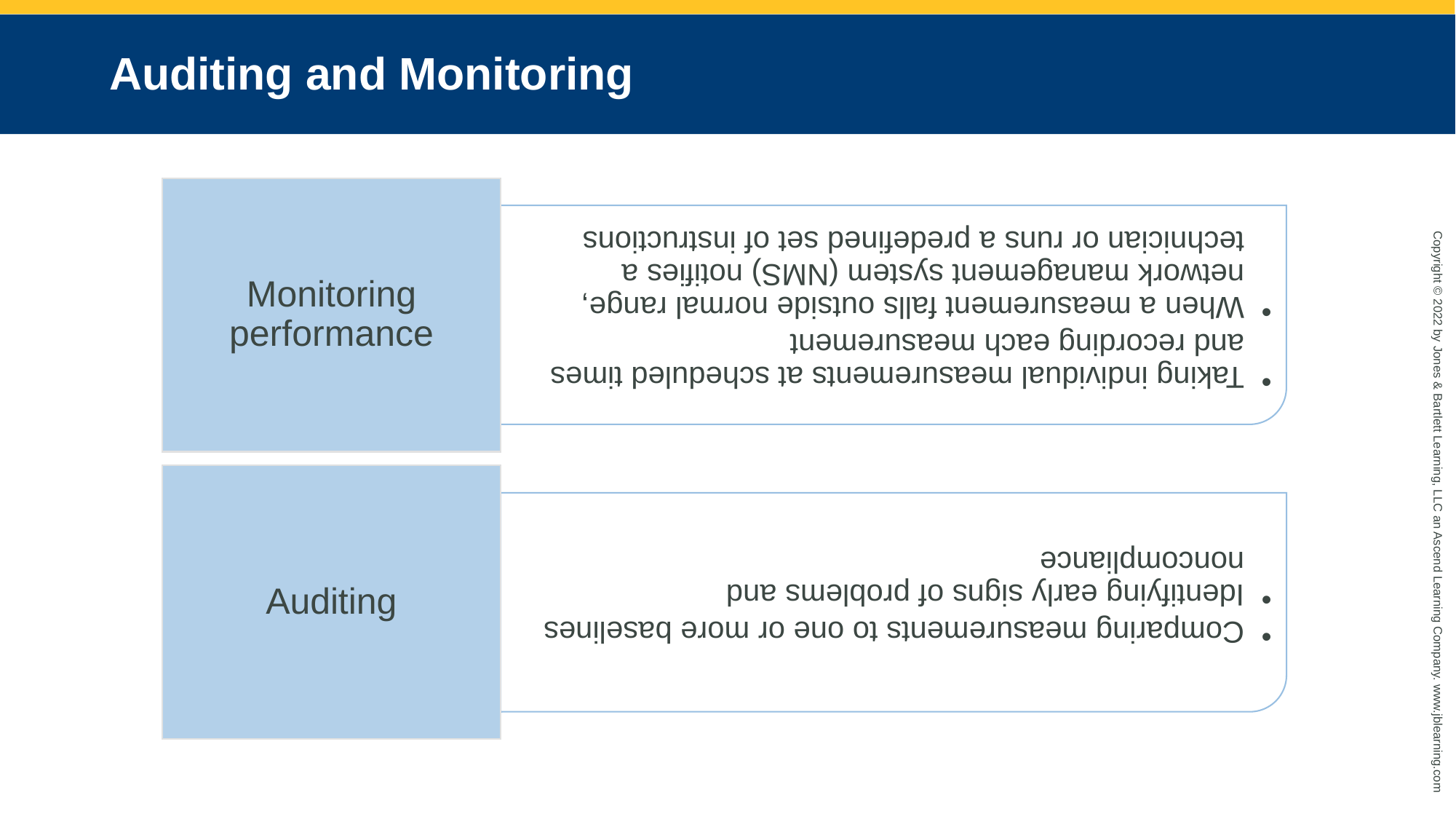

# Auditing and Monitoring
Taking individual measurements at scheduled times and recording each measurement
When a measurement falls outside normal range, network management system (NMS) notifies a technician or runs a predefined set of instructions
Monitoring performance
Comparing measurements to one or more baselines
Identifying early signs of problems and noncompliance
Auditing